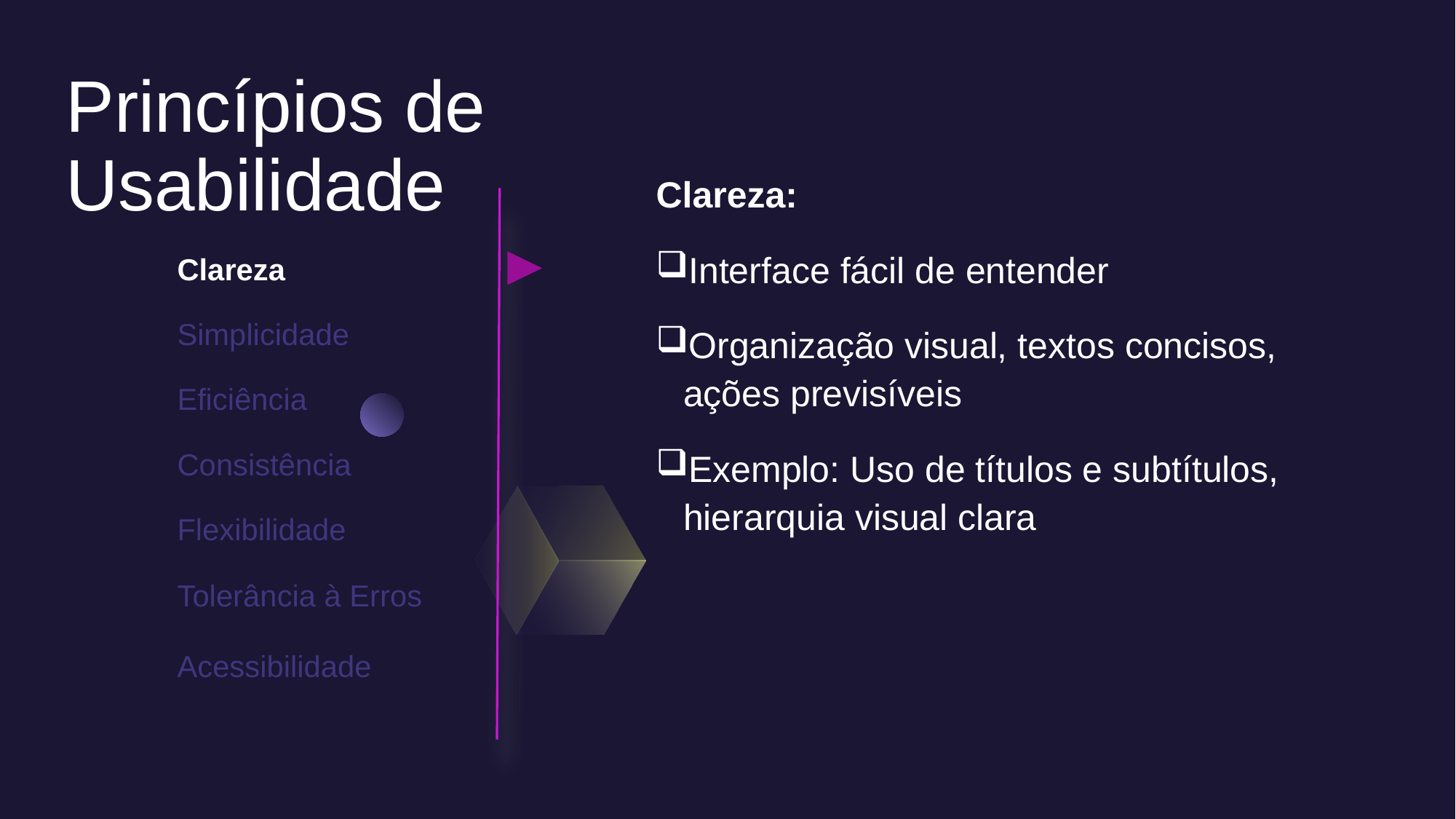

# Princípios de Usabilidade
Clareza:
Interface fácil de entender
Organização visual, textos concisos, ações previsíveis
Exemplo: Uso de títulos e subtítulos, hierarquia visual clara

Clareza

Simplicidade
Eficiência

Consistência

Flexibilidade
Tolerância à Erros
Acessibilidade